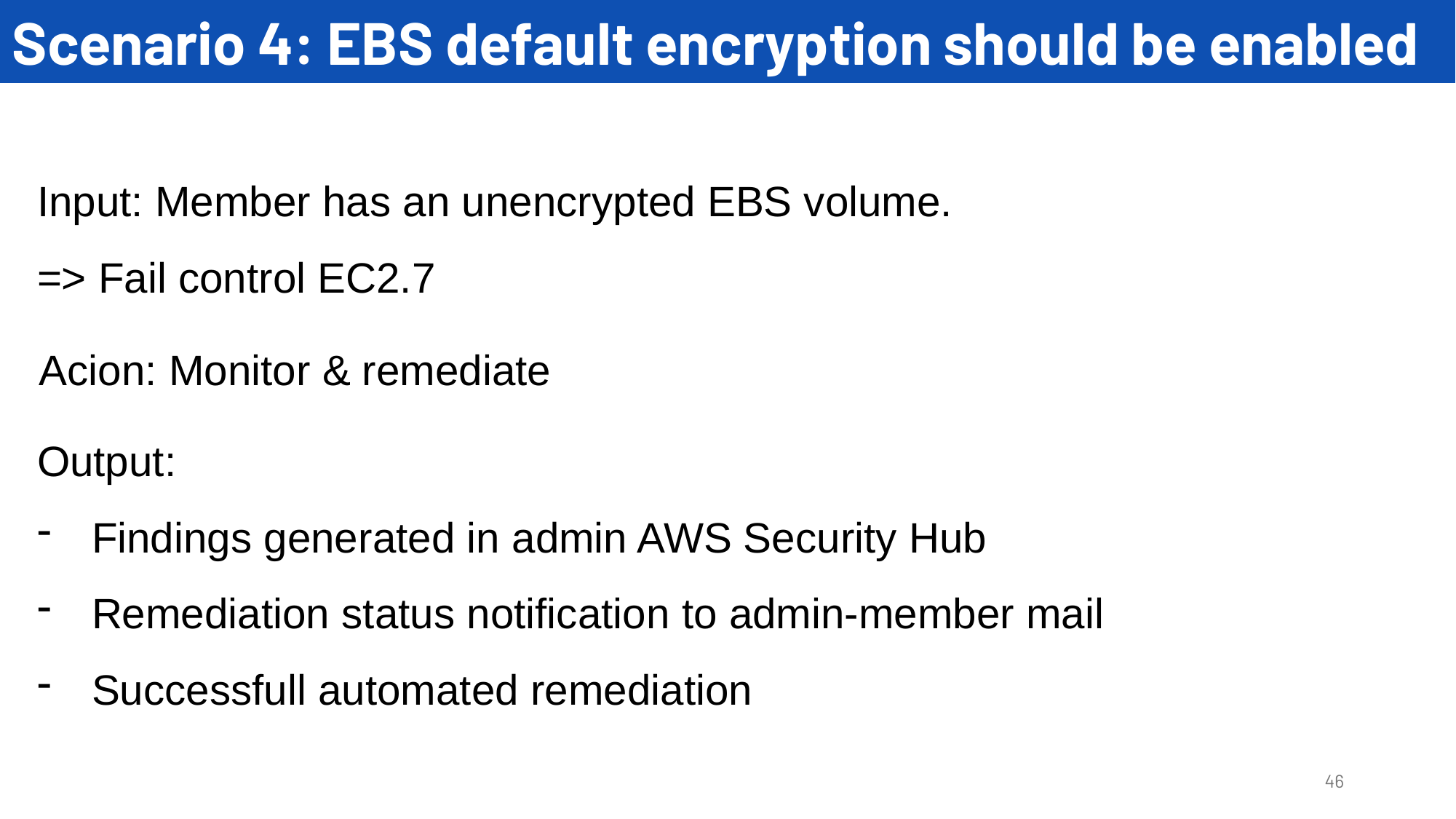

Scenario 4: EBS default encryption should be enabled
Input: Member has an unencrypted EBS volume.
=> Fail control EC2.7
Acion: Monitor & remediate
Output:
Findings generated in admin AWS Security Hub
Remediation status notification to admin-member mail
Successfull automated remediation
46